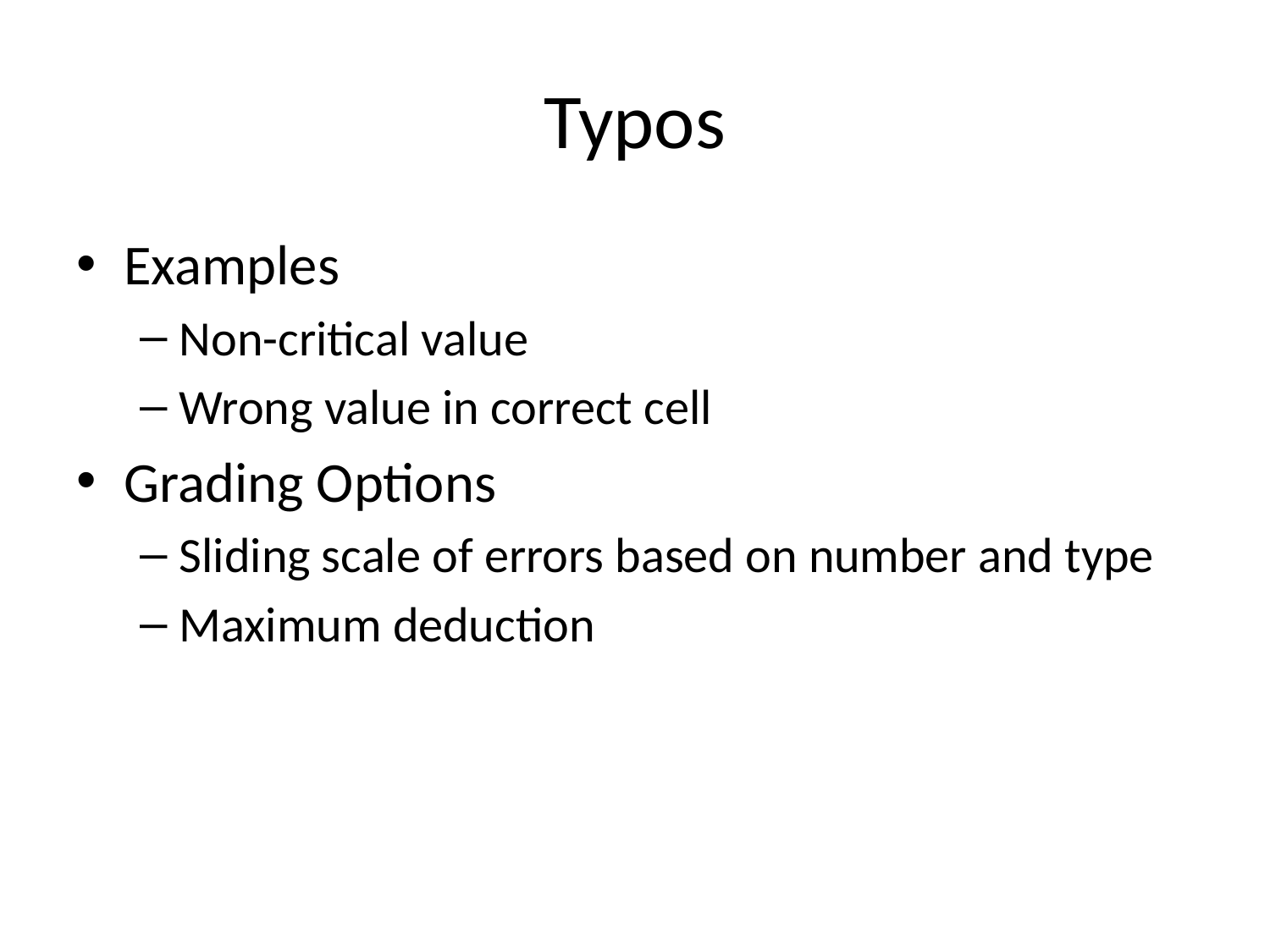

# Typos
Examples
Non-critical value
Wrong value in correct cell
Grading Options
Sliding scale of errors based on number and type
Maximum deduction